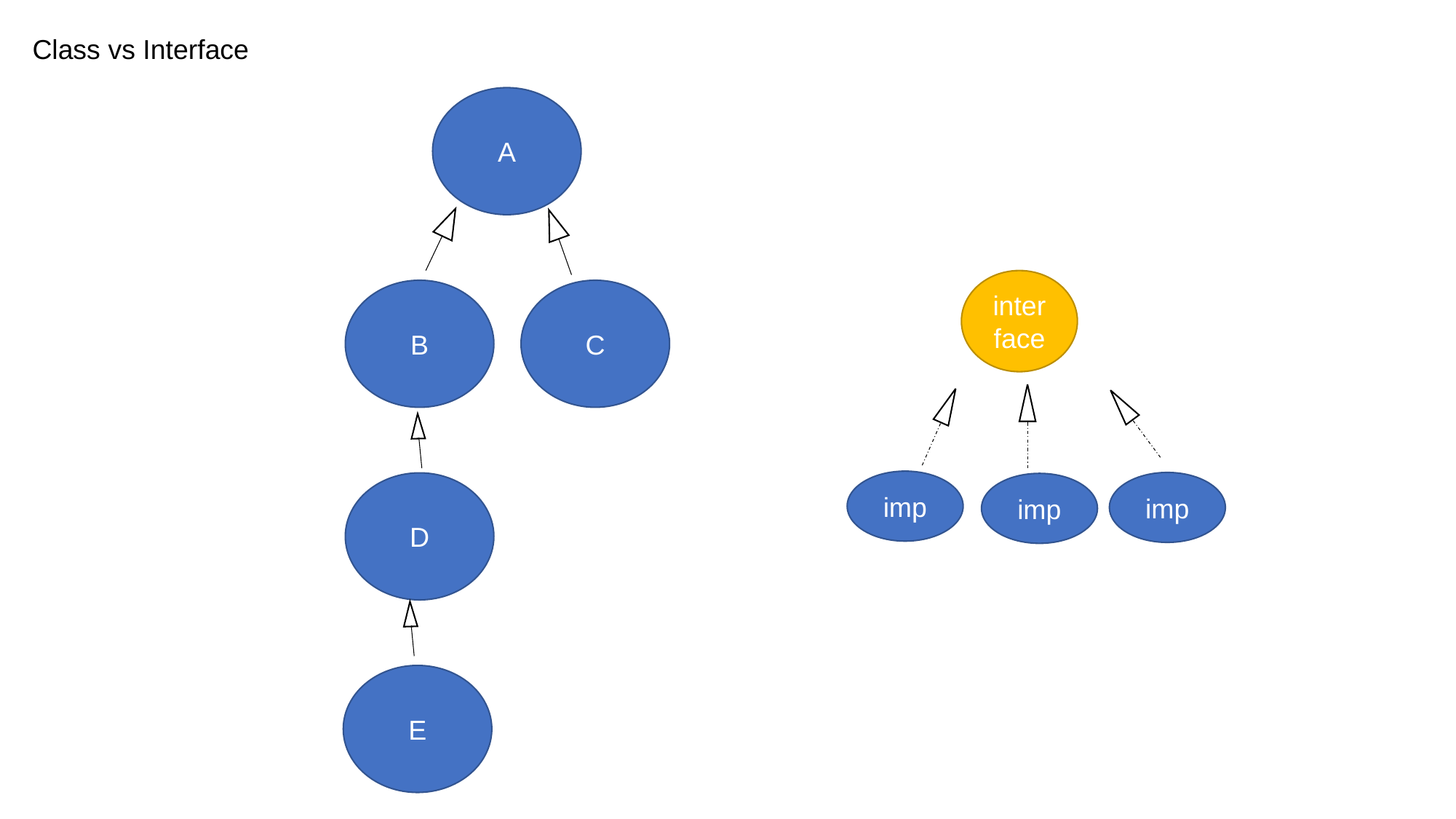

Class vs Interface
A

interface
B
C

imp
imp
D
imp

E